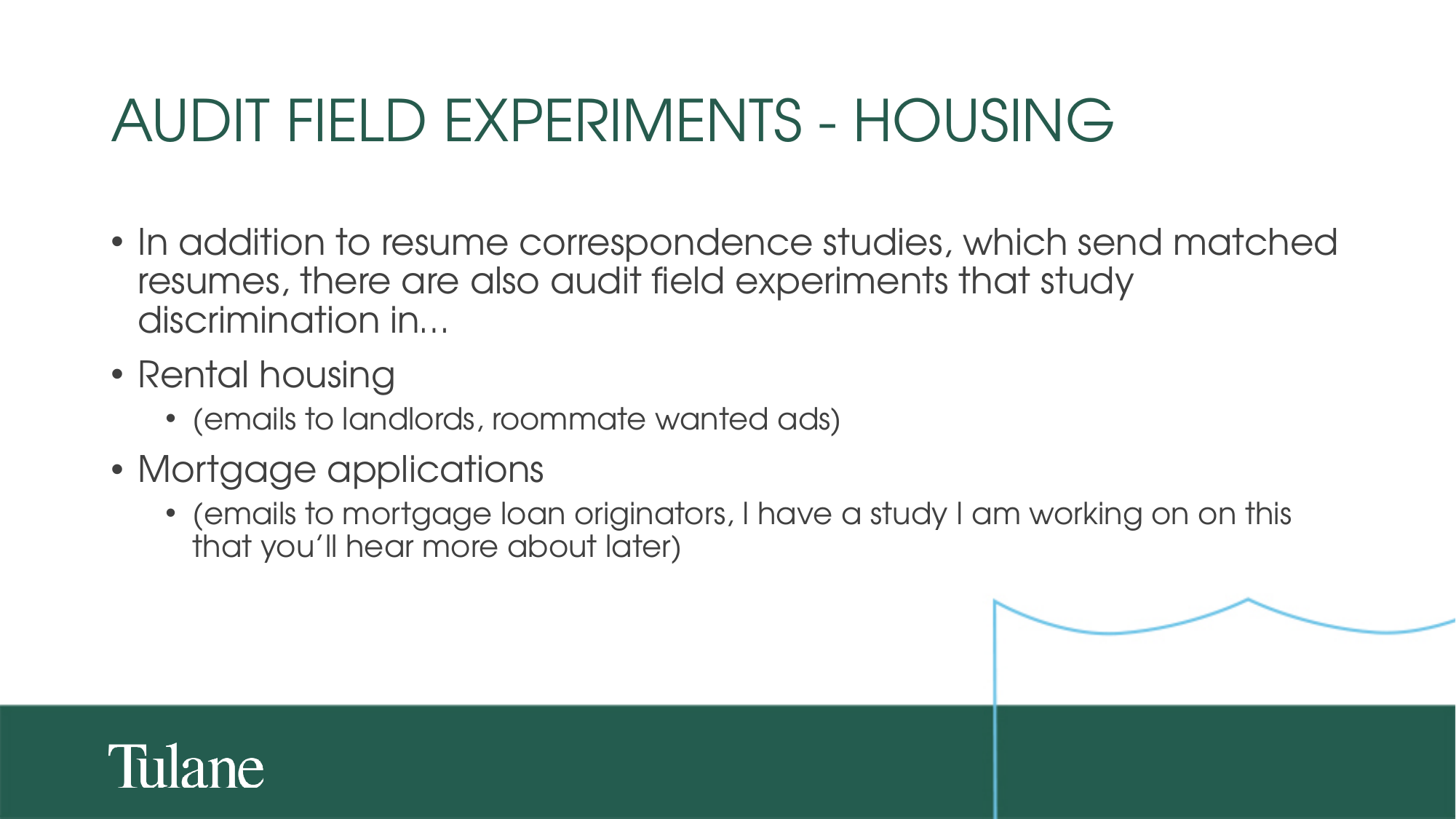

# Audit field experiments - Housing
In addition to resume correspondence studies, which send matched resumes, there are also audit field experiments that study discrimination in…
Rental housing
(emails to landlords, roommate wanted ads)
Mortgage applications
(emails to mortgage loan originators, I have a study I am working on on this that you’ll hear more about later)